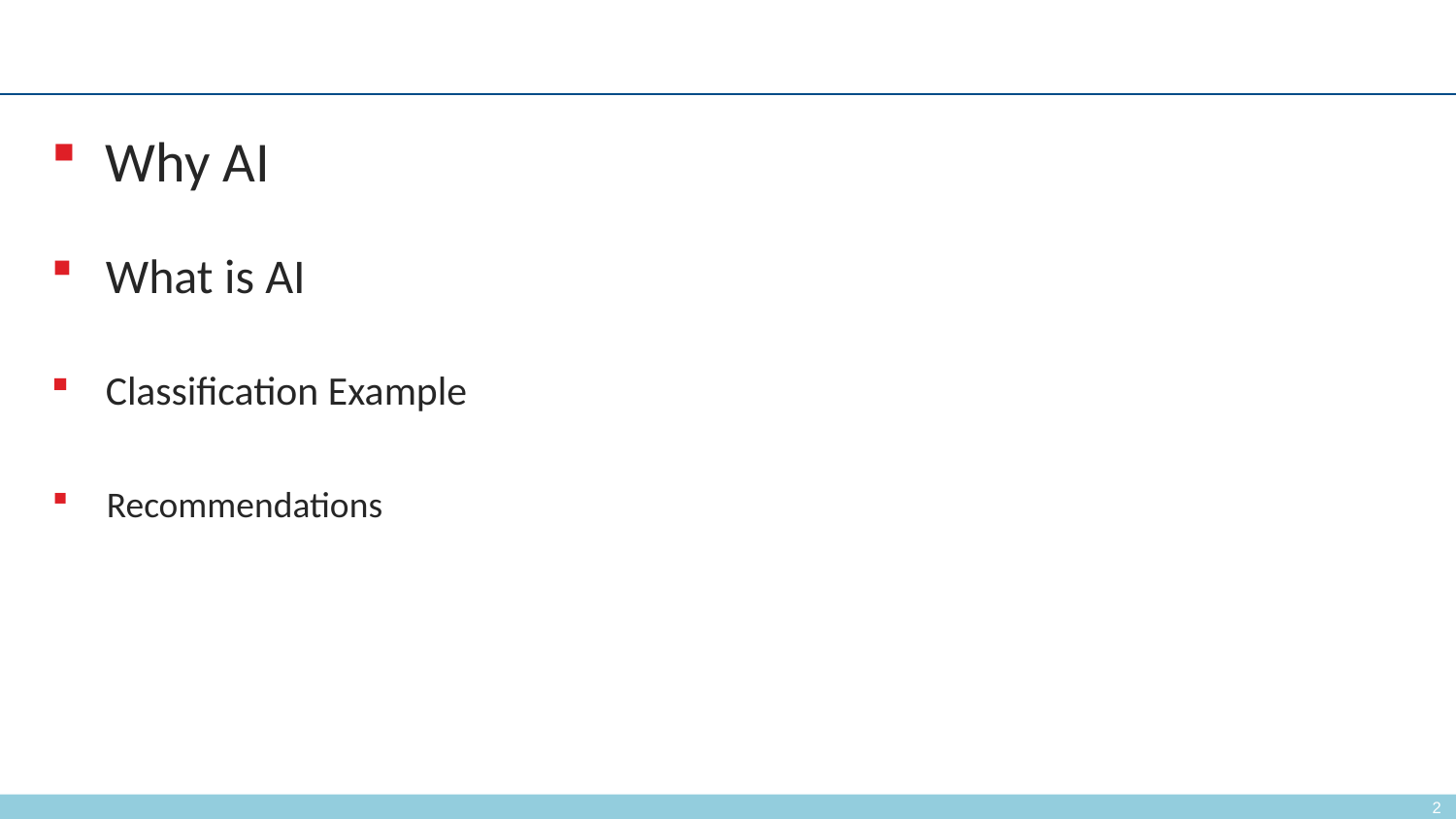

#
Why AI
What is AI
Classification Example
Recommendations